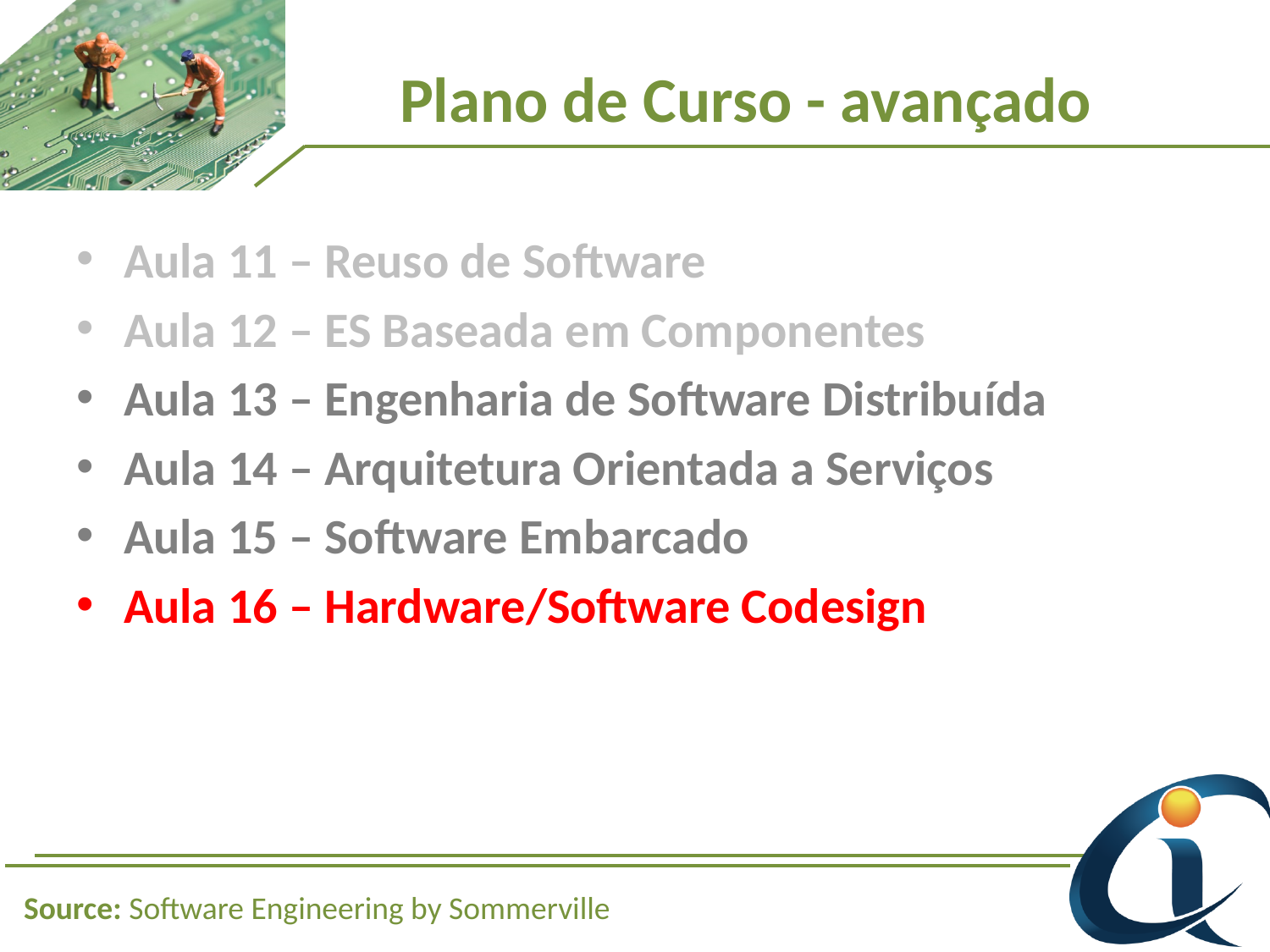

# Plano de Curso - avançado
Aula 11 – Reuso de Software
Aula 12 – ES Baseada em Componentes
Aula 13 – Engenharia de Software Distribuída
Aula 14 – Arquitetura Orientada a Serviços
Aula 15 – Software Embarcado
Aula 16 – Hardware/Software Codesign